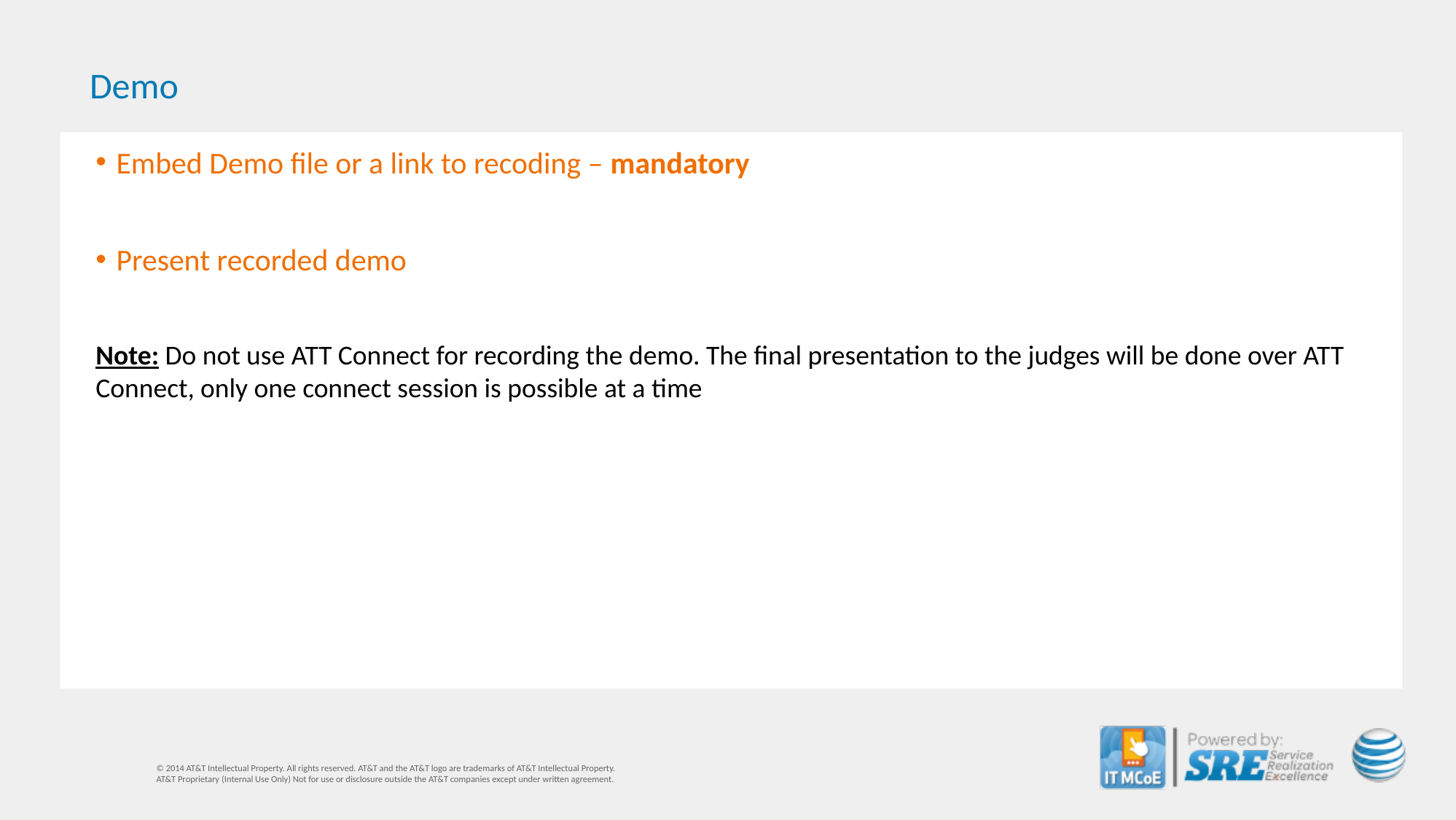

# Demo
 Embed Demo file or a link to recoding – mandatory

 Present recorded demo

Note: Do not use ATT Connect for recording the demo. The final presentation to the judges will be done over ATT Connect, only one connect session is possible at a time

© 2014 AT&T Intellectual Property. All rights reserved. AT&T and the AT&T logo are trademarks of AT&T Intellectual Property.
AT&T Proprietary (Internal Use Only) Not for use or disclosure outside the AT&T companies except under written agreement.